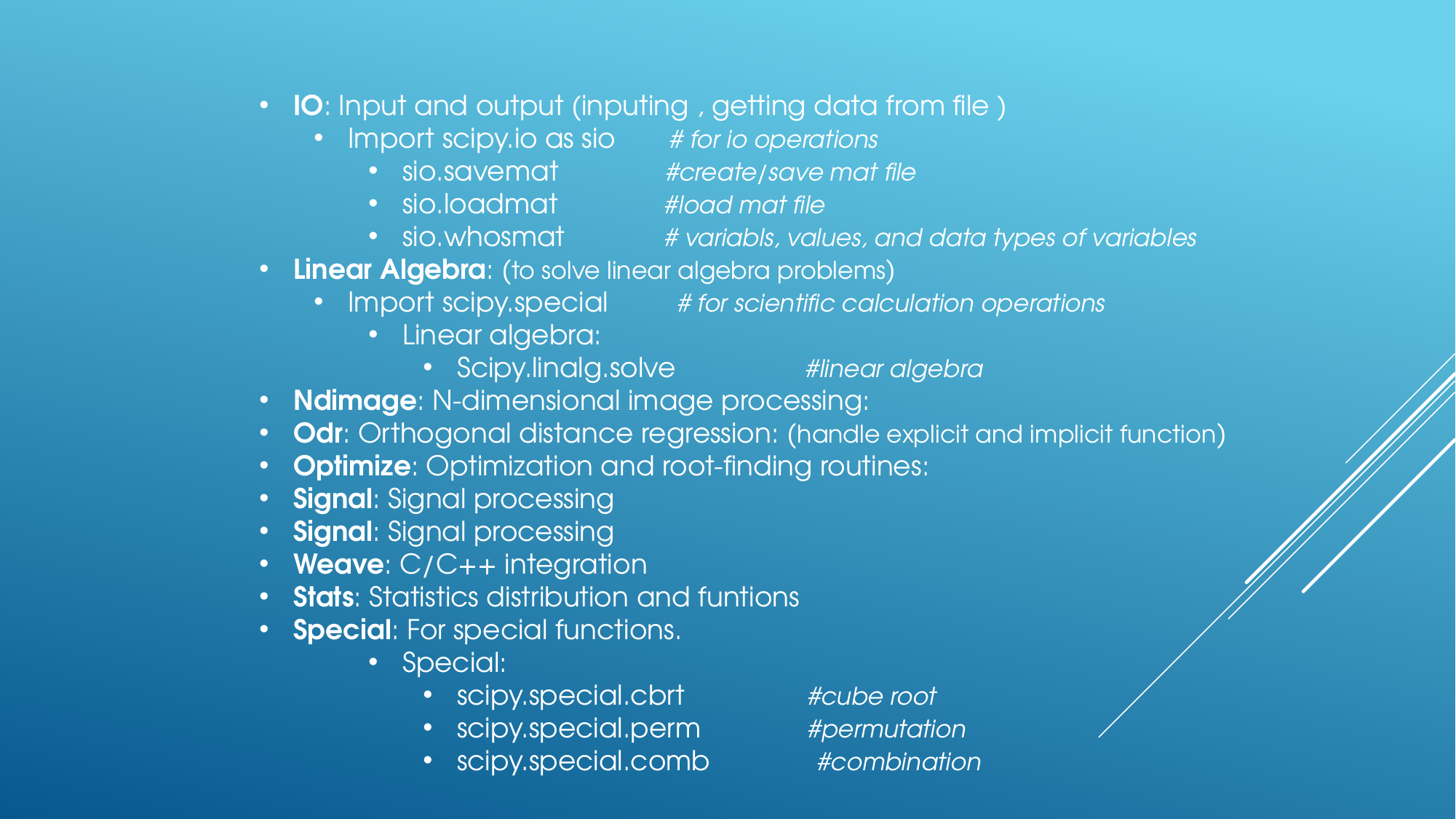

IO: Input and output (inputing , getting data from file )
Import scipy.io as sio       # for io operations
sio.savemat              #create/save mat file
sio.loadmat              #load mat file
sio.whosmat             # variabls, values, and data types of variables
Linear Algebra: (to solve linear algebra problems)
Import scipy.special         # for scientific calculation operations
Linear algebra:
Scipy.linalg.solve                 #linear algebra
Ndimage: N-dimensional image processing:
Odr: Orthogonal distance regression: (handle explicit and implicit function)
Optimize: Optimization and root-finding routines:
Signal: Signal processing
Signal: Signal processing
Weave: C/C++ integration
Stats: Statistics distribution and funtions
Special: For special functions.
Special:
scipy.special.cbrt                #cube root
scipy.special.perm              #permutation
scipy.special.comb              #combination